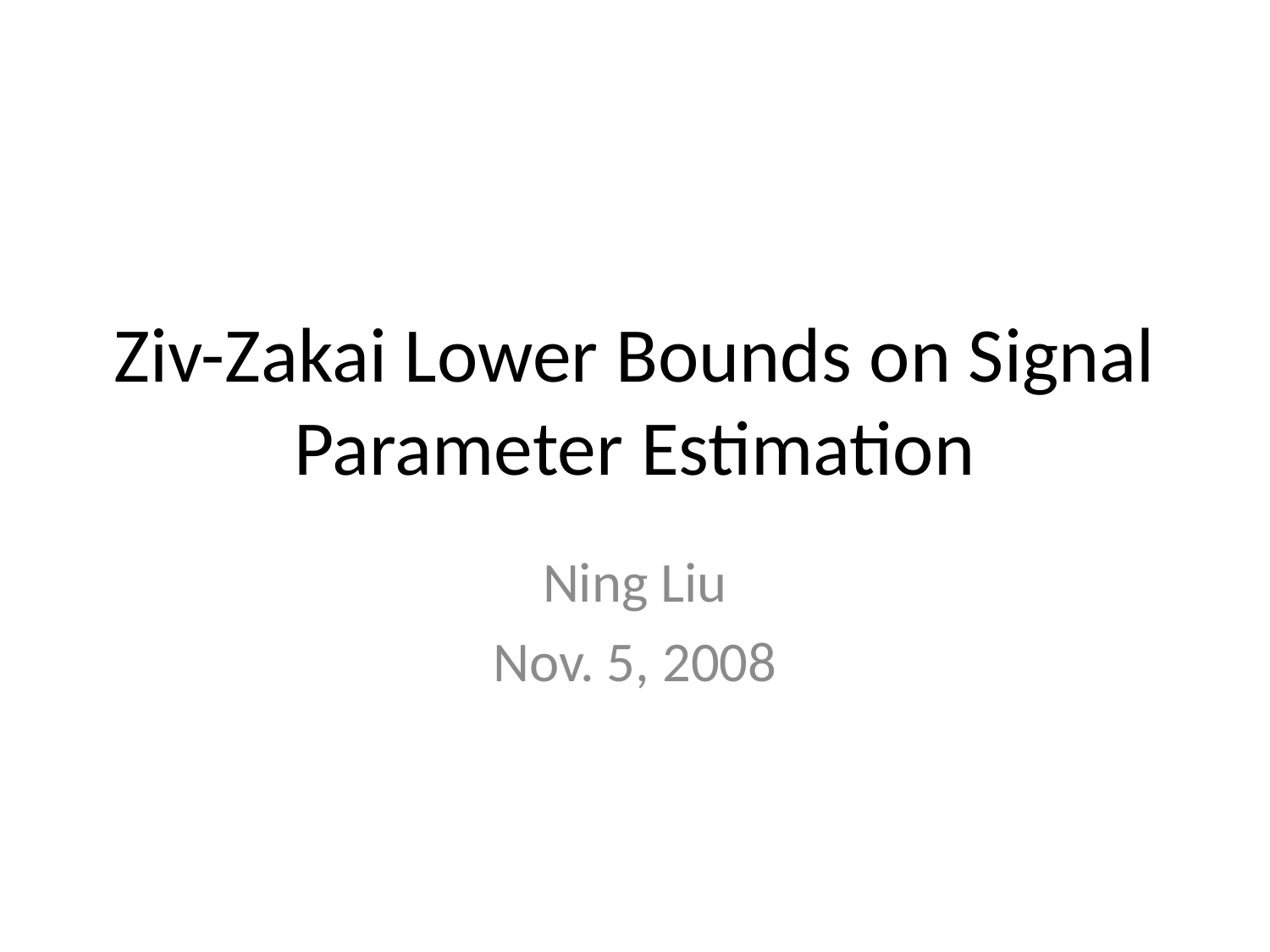

# Ziv-Zakai Lower Bounds on Signal Parameter Estimation
Ning Liu
Nov. 5, 2008